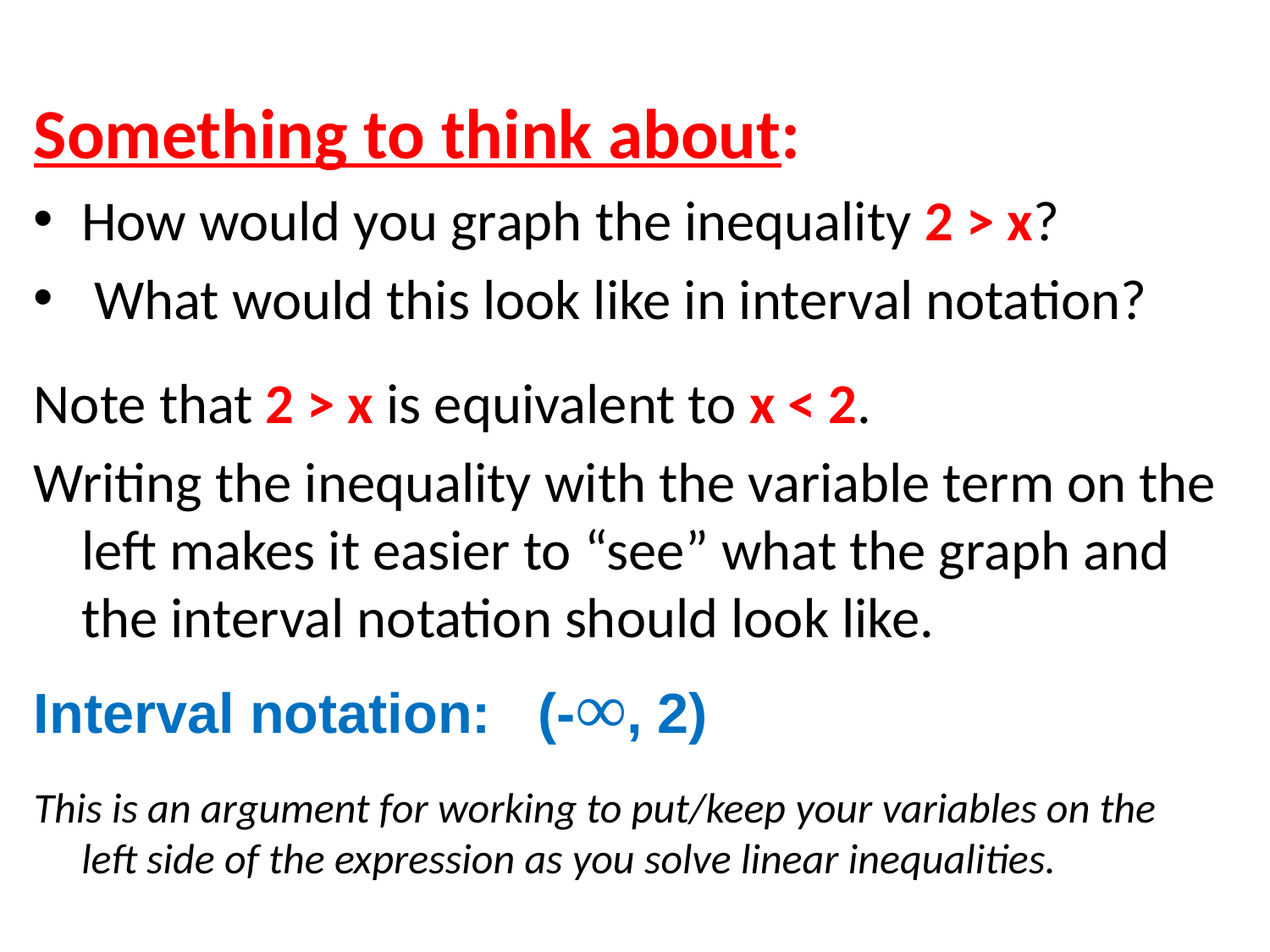

Something to think about:
How would you graph the inequality 2 > x?
 What would this look like in interval notation?

Note that 2 > x is equivalent to x < 2.
Writing the inequality with the variable term on the left makes it easier to “see” what the graph and the interval notation should look like.
Interval notation:   (-∞, 2)

This is an argument for working to put/keep your variables on the     left side of the expression as you solve linear inequalities.

#